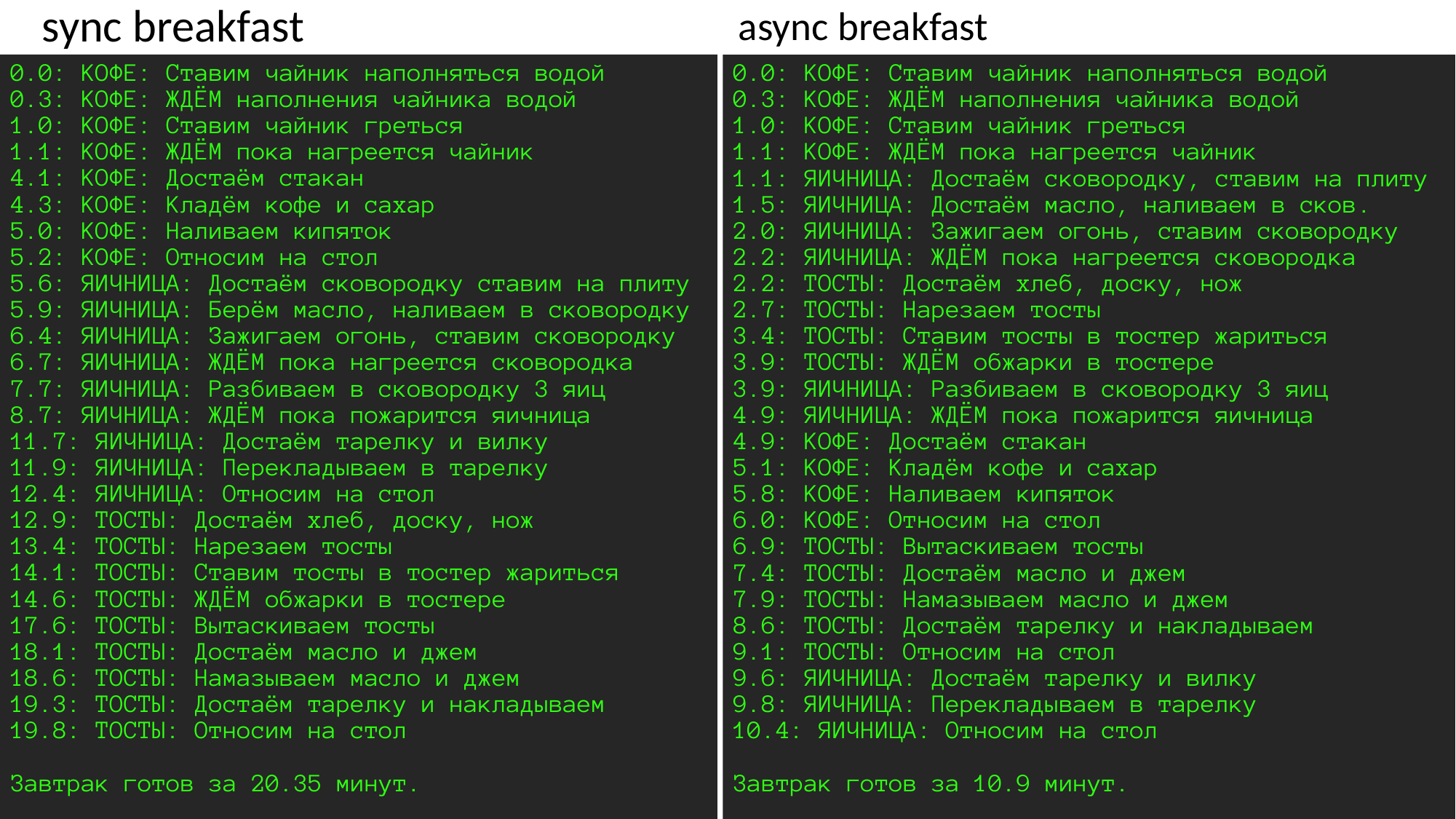

# sync breakfast
async breakfast
0.0: КОФЕ: Ставим чайник наполняться водой
0.3: КОФЕ: ЖДЁМ наполнения чайника водой
1.0: КОФЕ: Ставим чайник греться
1.1: КОФЕ: ЖДЁМ пока нагреется чайник
4.1: КОФЕ: Достаём стакан
4.3: КОФЕ: Кладём кофе и сахар
5.0: КОФЕ: Наливаем кипяток
5.2: КОФЕ: Относим на стол
5.6: ЯИЧНИЦА: Достаём сковородку ставим на плиту
5.9: ЯИЧНИЦА: Берём масло, наливаем в сковородку
6.4: ЯИЧНИЦА: Зажигаем огонь, ставим сковородку
6.7: ЯИЧНИЦА: ЖДЁМ пока нагреется сковородка
7.7: ЯИЧНИЦА: Разбиваем в сковородку 3 яиц
8.7: ЯИЧНИЦА: ЖДЁМ пока пожарится яичница
11.7: ЯИЧНИЦА: Достаём тарелку и вилку
11.9: ЯИЧНИЦА: Перекладываем в тарелку
12.4: ЯИЧНИЦА: Относим на стол
12.9: ТОСТЫ: Достаём хлеб, доску, нож
13.4: ТОСТЫ: Нарезаем тосты
14.1: ТОСТЫ: Ставим тосты в тостер жариться
14.6: ТОСТЫ: ЖДЁМ обжарки в тостере
17.6: ТОСТЫ: Вытаскиваем тосты
18.1: ТОСТЫ: Достаём масло и джем
18.6: ТОСТЫ: Намазываем масло и джем
19.3: ТОСТЫ: Достаём тарелку и накладываем
19.8: ТОСТЫ: Относим на стол
Завтрак готов за 20.35 минут.
0.0: КОФЕ: Ставим чайник наполняться водой
0.3: КОФЕ: ЖДЁМ наполнения чайника водой
1.0: КОФЕ: Ставим чайник греться
1.1: КОФЕ: ЖДЁМ пока нагреется чайник
1.1: ЯИЧНИЦА: Достаём сковородку, ставим на плиту
1.5: ЯИЧНИЦА: Достаём масло, наливаем в сков.
2.0: ЯИЧНИЦА: Зажигаем огонь, ставим сковородку
2.2: ЯИЧНИЦА: ЖДЁМ пока нагреется сковородка
2.2: ТОСТЫ: Достаём хлеб, доску, нож
2.7: ТОСТЫ: Нарезаем тосты
3.4: ТОСТЫ: Ставим тосты в тостер жариться
3.9: ТОСТЫ: ЖДЁМ обжарки в тостере
3.9: ЯИЧНИЦА: Разбиваем в сковородку 3 яиц
4.9: ЯИЧНИЦА: ЖДЁМ пока пожарится яичница
4.9: КОФЕ: Достаём стакан
5.1: КОФЕ: Кладём кофе и сахар
5.8: КОФЕ: Наливаем кипяток
6.0: КОФЕ: Относим на стол
6.9: ТОСТЫ: Вытаскиваем тосты
7.4: ТОСТЫ: Достаём масло и джем
7.9: ТОСТЫ: Намазываем масло и джем
8.6: ТОСТЫ: Достаём тарелку и накладываем
9.1: ТОСТЫ: Относим на стол
9.6: ЯИЧНИЦА: Достаём тарелку и вилку
9.8: ЯИЧНИЦА: Перекладываем в тарелку
10.4: ЯИЧНИЦА: Относим на стол
Завтрак готов за 10.9 минут.